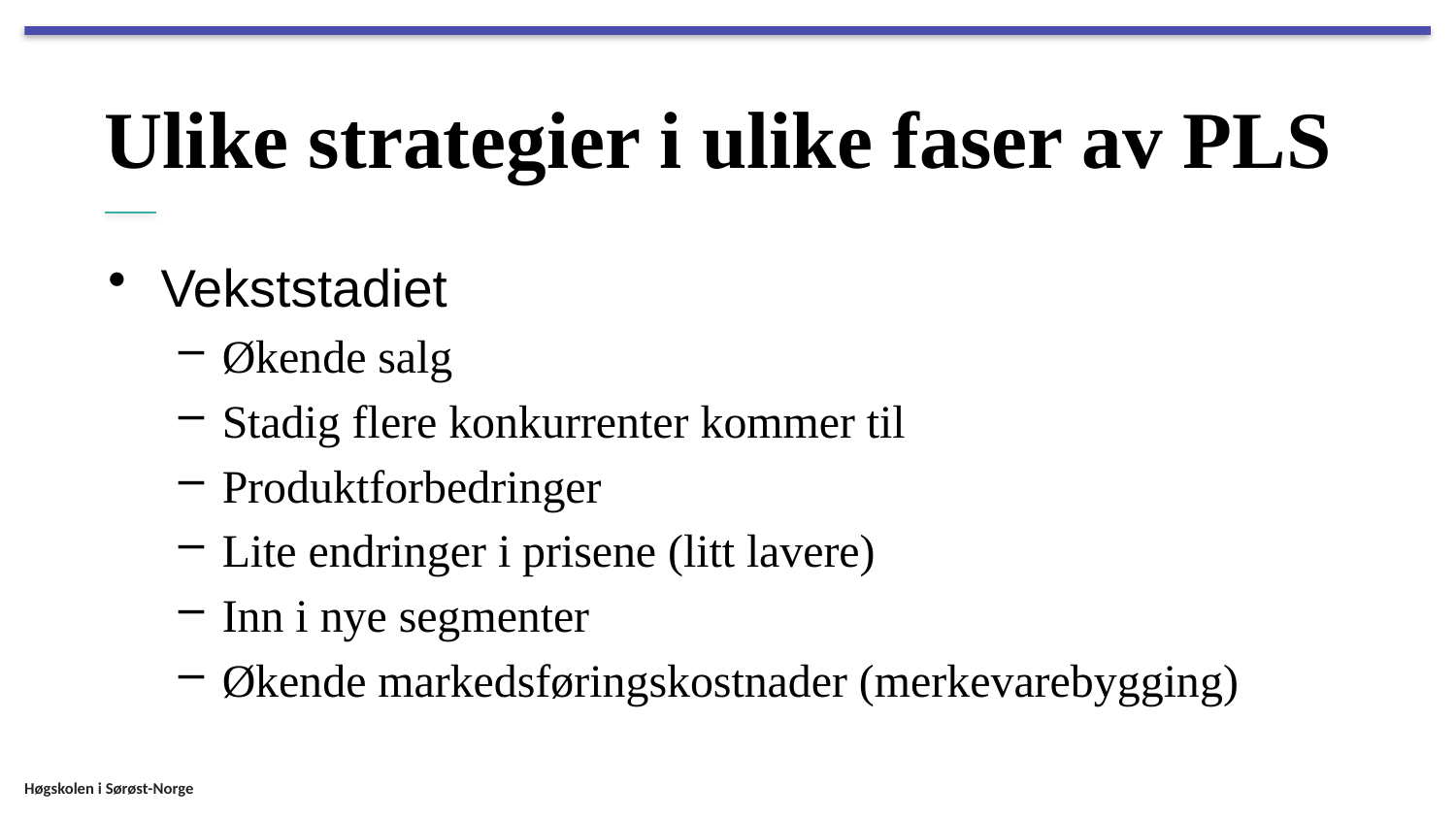

# Ulike strategier i ulike faser av PLS
Vekststadiet
Økende salg
Stadig flere konkurrenter kommer til
Produktforbedringer
Lite endringer i prisene (litt lavere)
Inn i nye segmenter
Økende markedsføringskostnader (merkevarebygging)